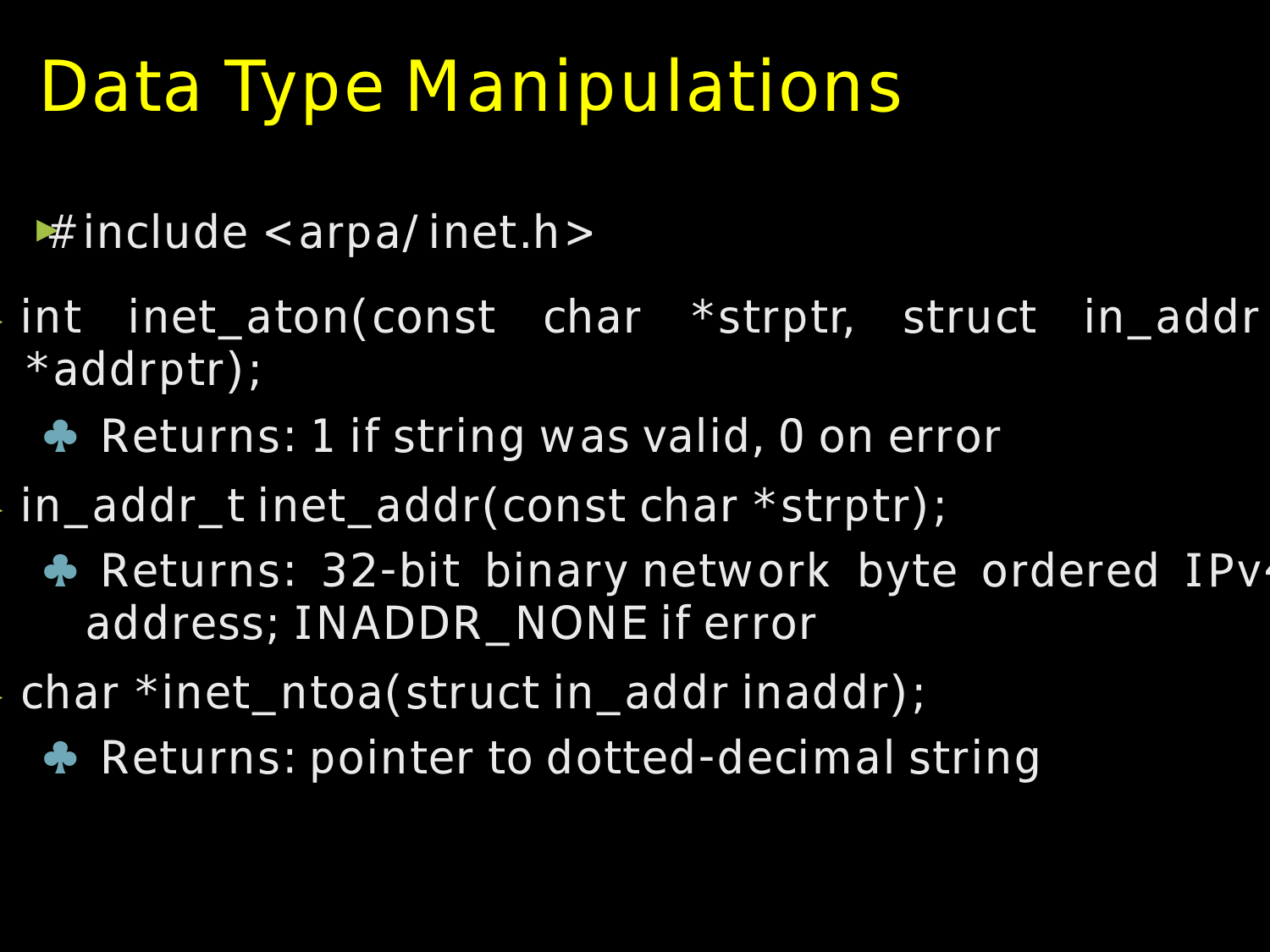

Data Type Manipulations
#include <arpa/inet.h>
►
► int    inet_aton(const    char    *strptr,    struct    in_addr
	*addrptr);
		♣  Returns: 1 if string was valid, 0 on error
► in_addr_t inet_addr(const char *strptr);
		♣  Returns:  32-bit  binary network  byte  ordered  IPv4
			address; INADDR_NONE if error
► char *inet_ntoa(struct in_addr inaddr);
		♣  Returns: pointer to dotted-decimal string